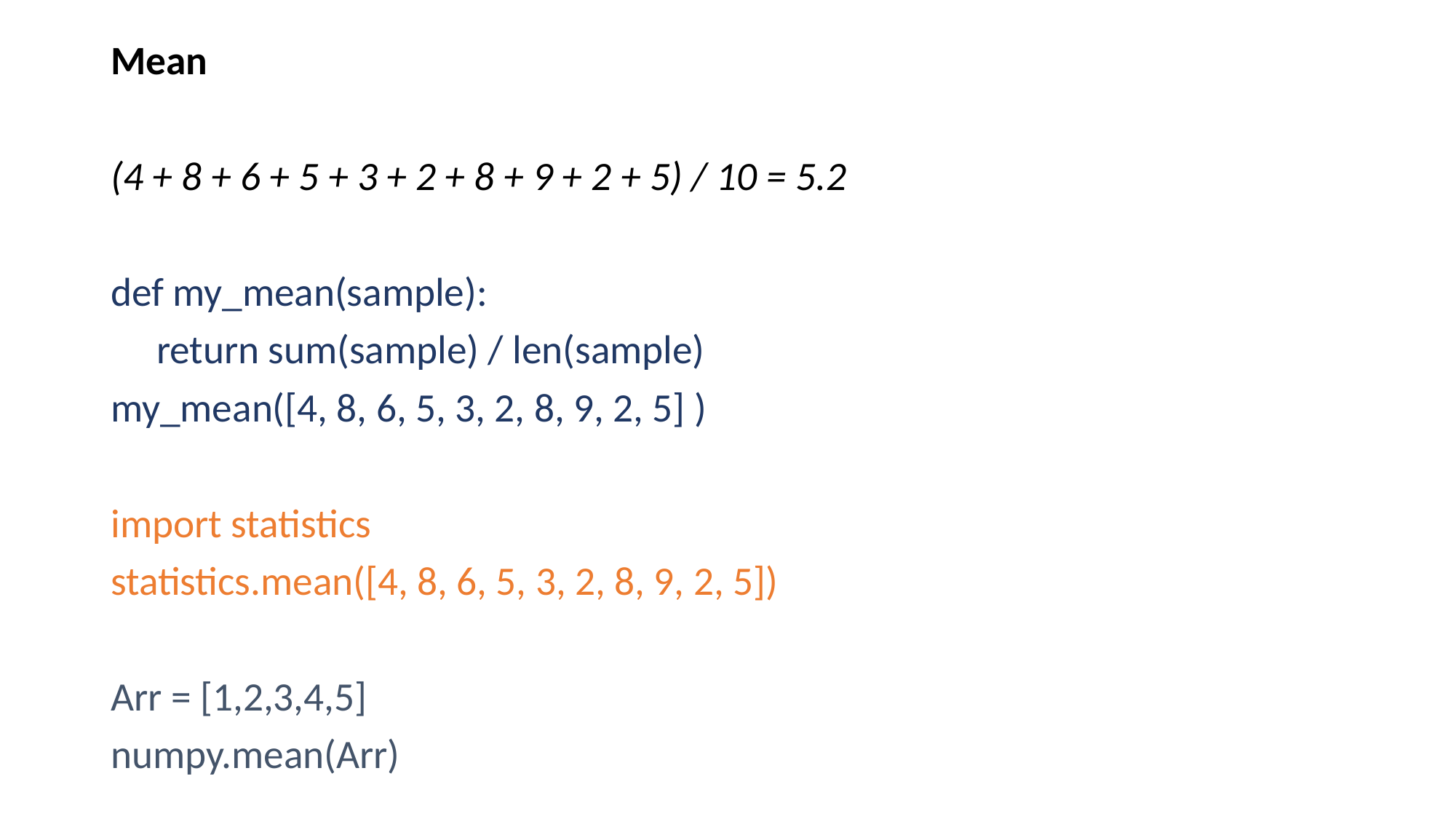

Mean

(4 + 8 + 6 + 5 + 3 + 2 + 8 + 9 + 2 + 5) / 10 = 5.2

def my_mean(sample):
     return sum(sample) / len(sample)
my_mean([4, 8, 6, 5, 3, 2, 8, 9, 2, 5] )

import statistics
statistics.mean([4, 8, 6, 5, 3, 2, 8, 9, 2, 5])

Arr = [1,2,3,4,5]
numpy.mean(Arr)